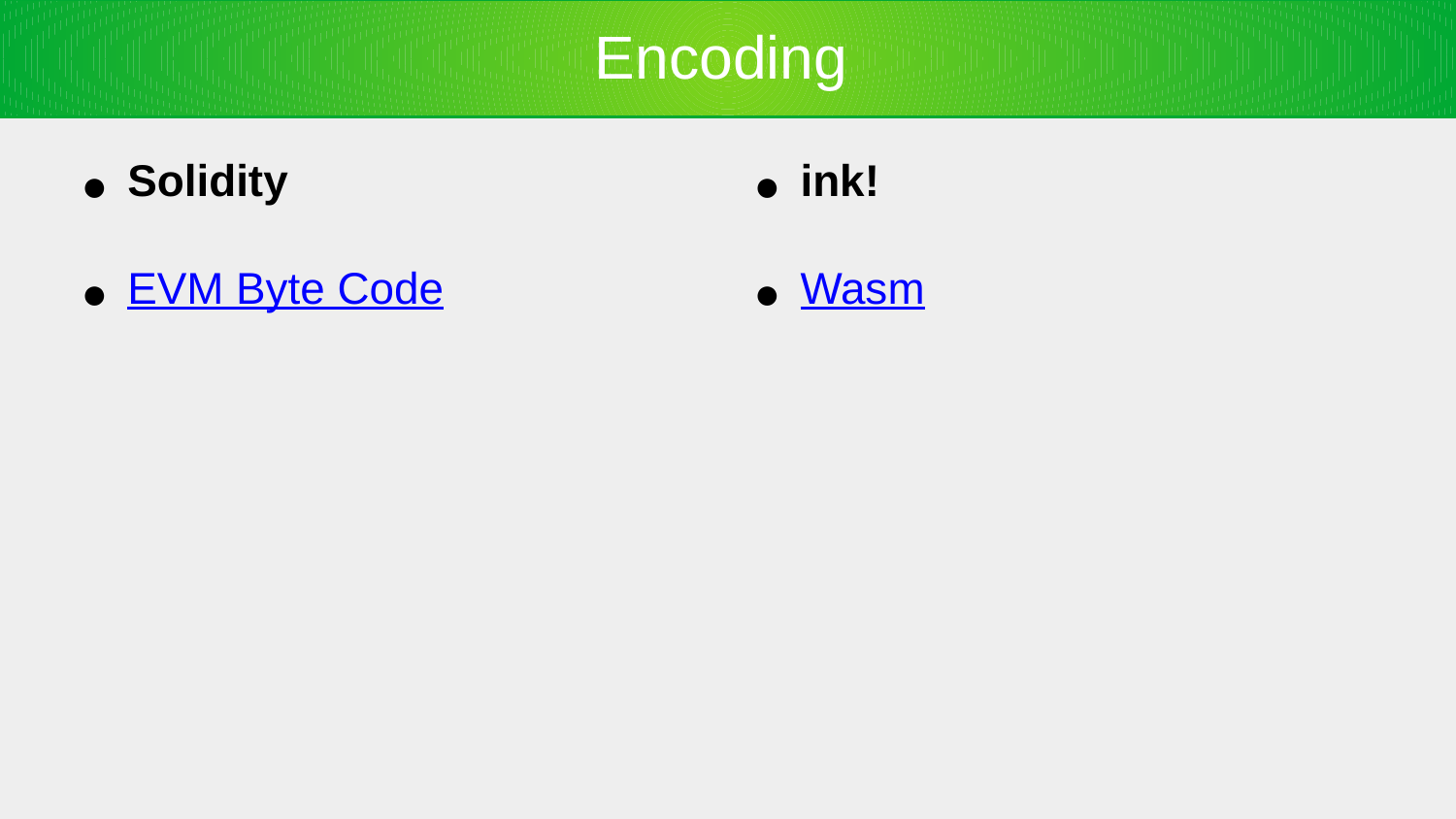

Encoding
Solidity
ink!
EVM Byte Code
Wasm